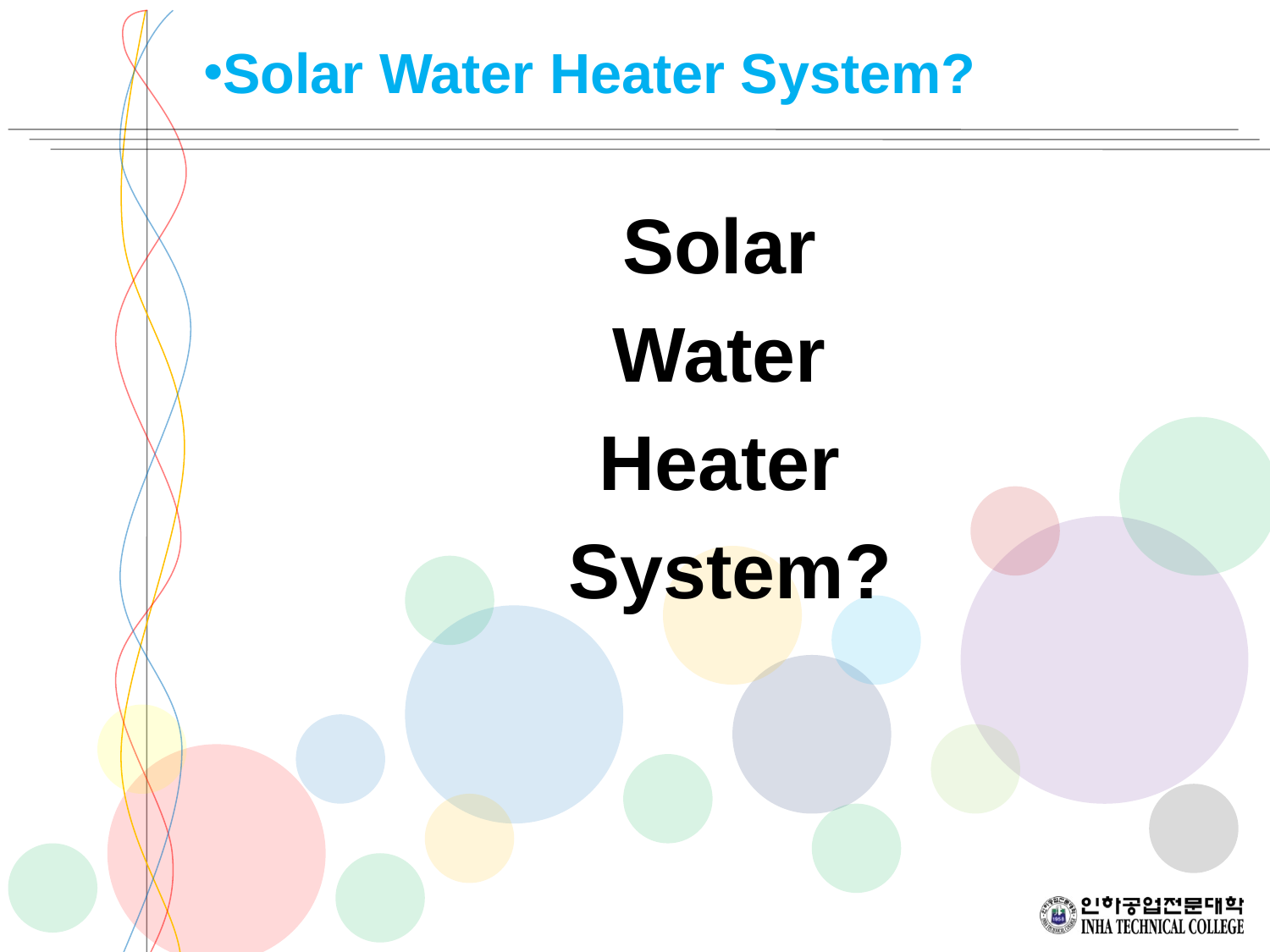

Solar
Water
Heater
System?
Solar Water Heater System?